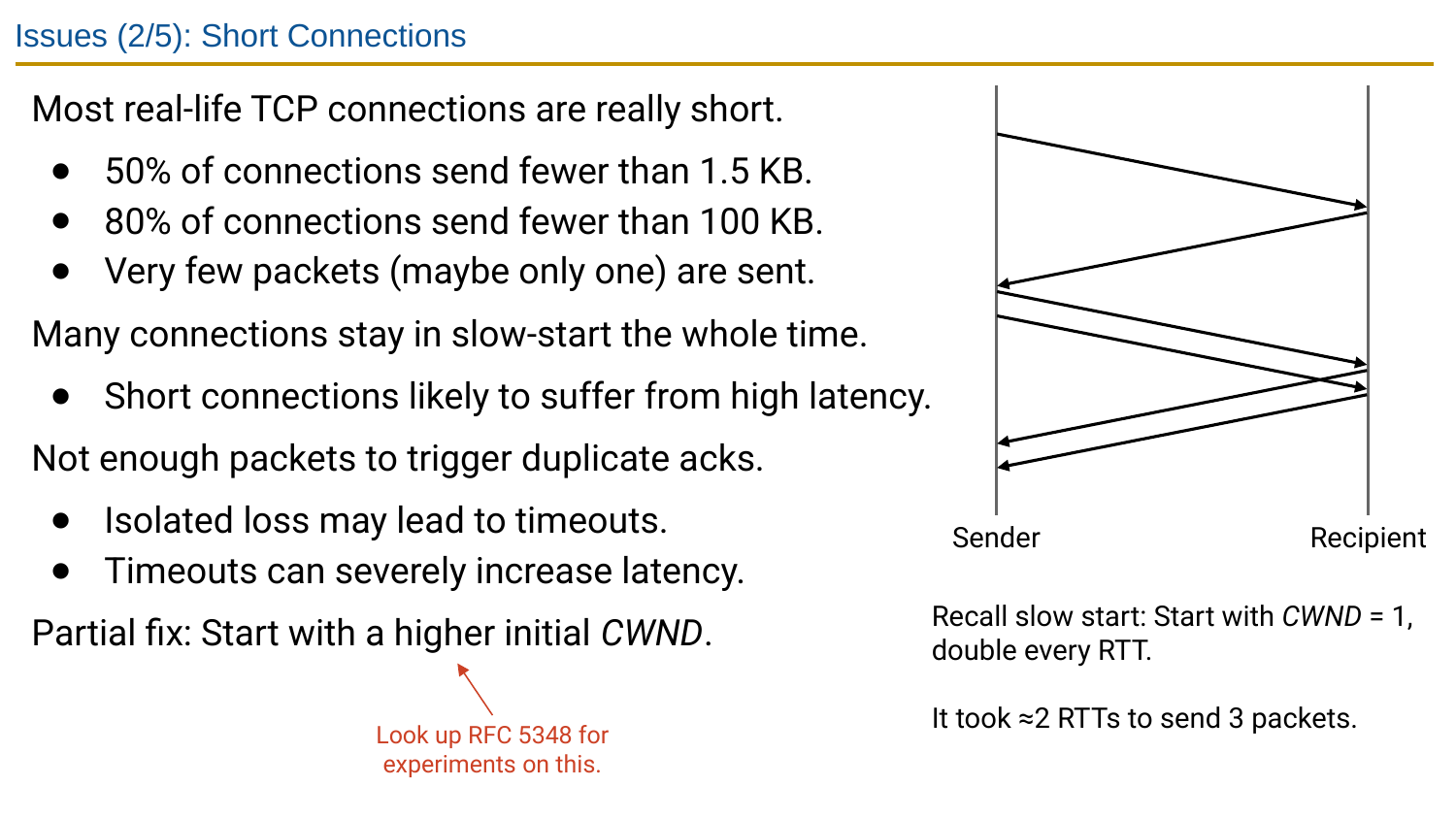

# Issues (2/5): Short Connections
Most real-life TCP connections are really short.
50% of connections send fewer than 1.5 KB.
80% of connections send fewer than 100 KB.
Very few packets (maybe only one) are sent.
Many connections stay in slow-start the whole time.
Short connections likely to suffer from high latency.
Not enough packets to trigger duplicate acks.
Isolated loss may lead to timeouts.
Timeouts can severely increase latency.
Partial fix: Start with a higher initial CWND.
Sender
Recipient
Recall slow start: Start with CWND = 1, double every RTT.

It took ≈2 RTTs to send 3 packets.
Look up RFC 5348 for experiments on this.